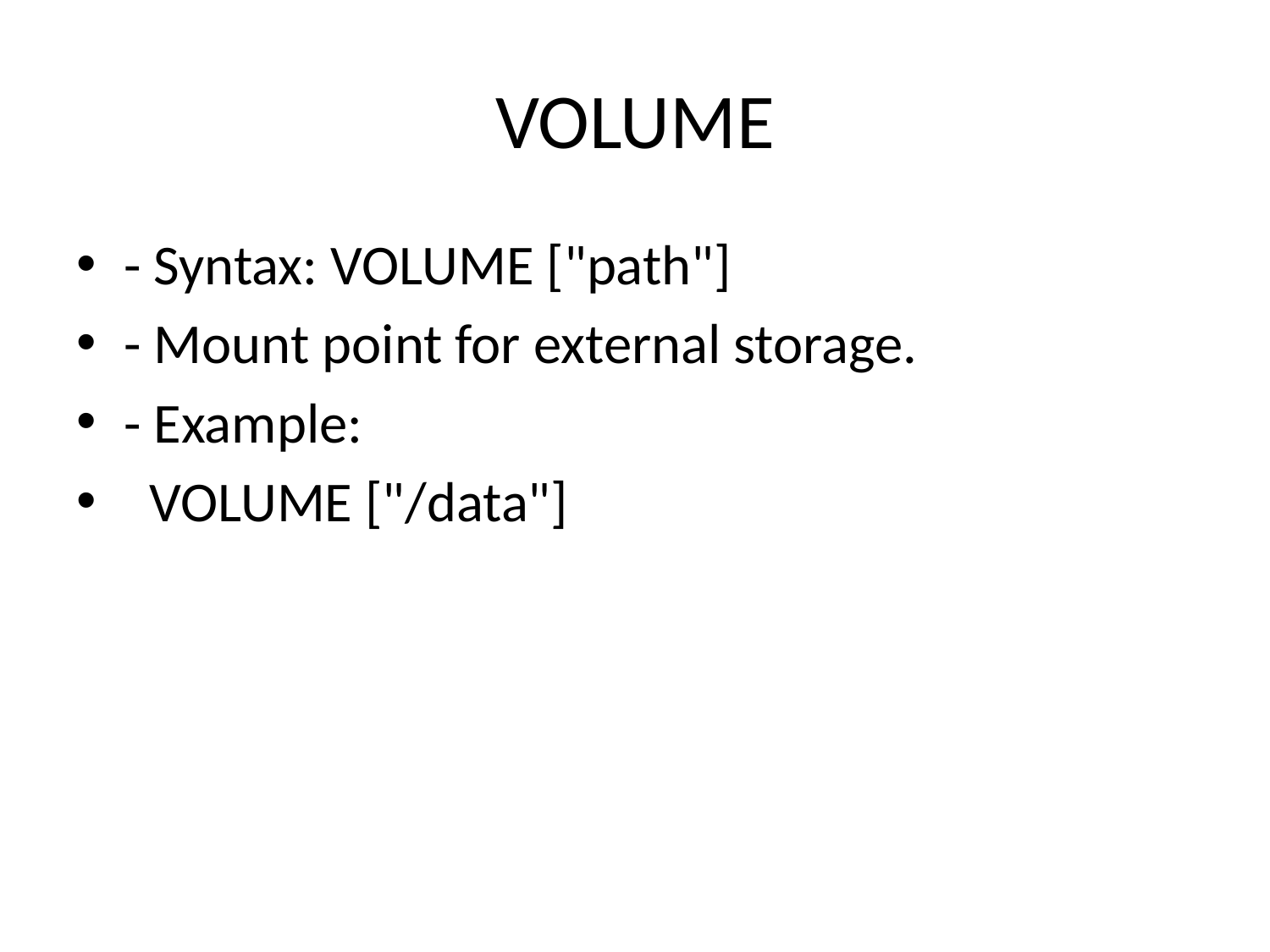

# VOLUME
- Syntax: VOLUME ["path"]
- Mount point for external storage.
- Example:
  VOLUME ["/data"]